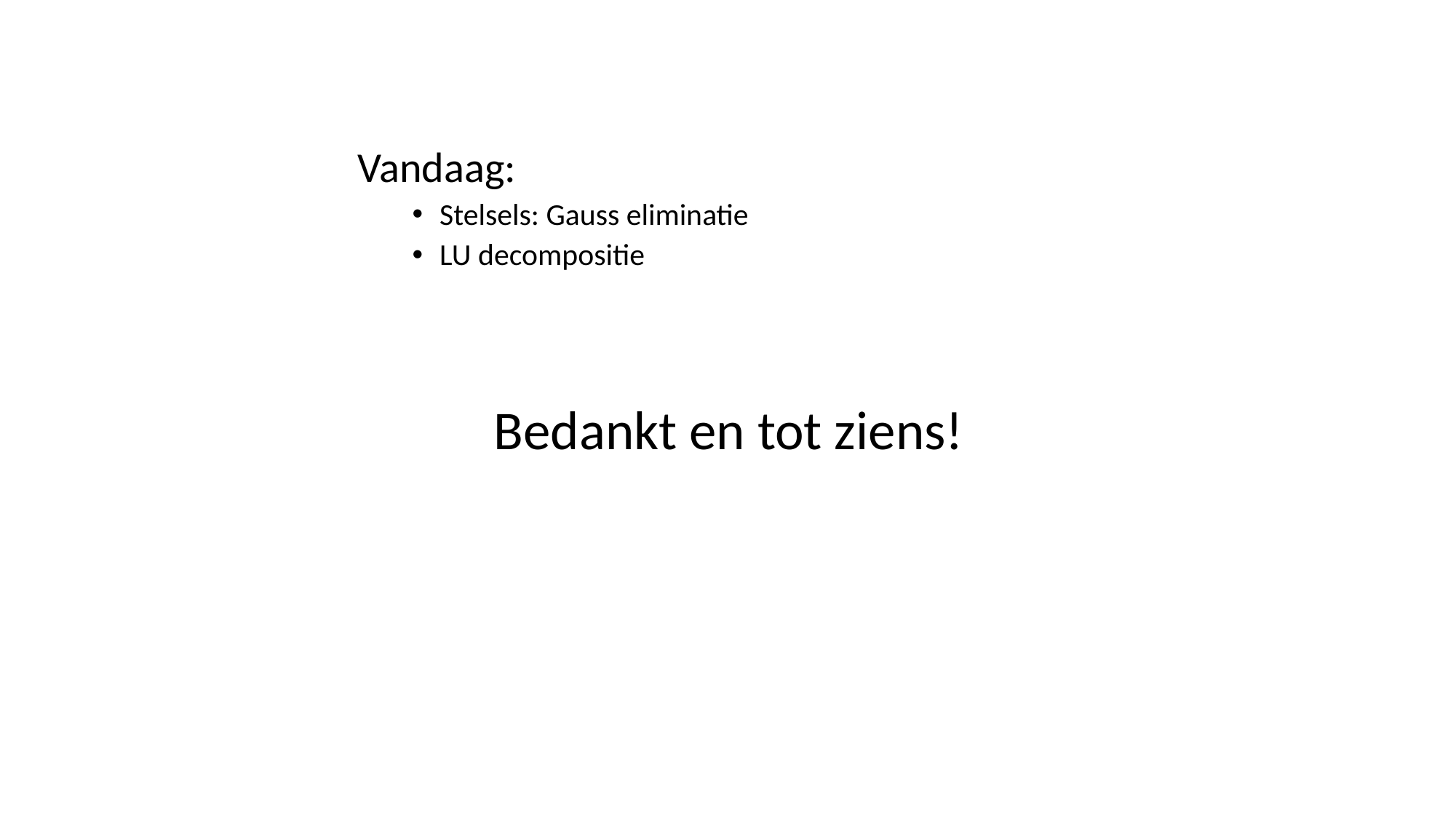

Vandaag:
Stelsels: Gauss eliminatie
LU decompositie

Bedankt en tot ziens!